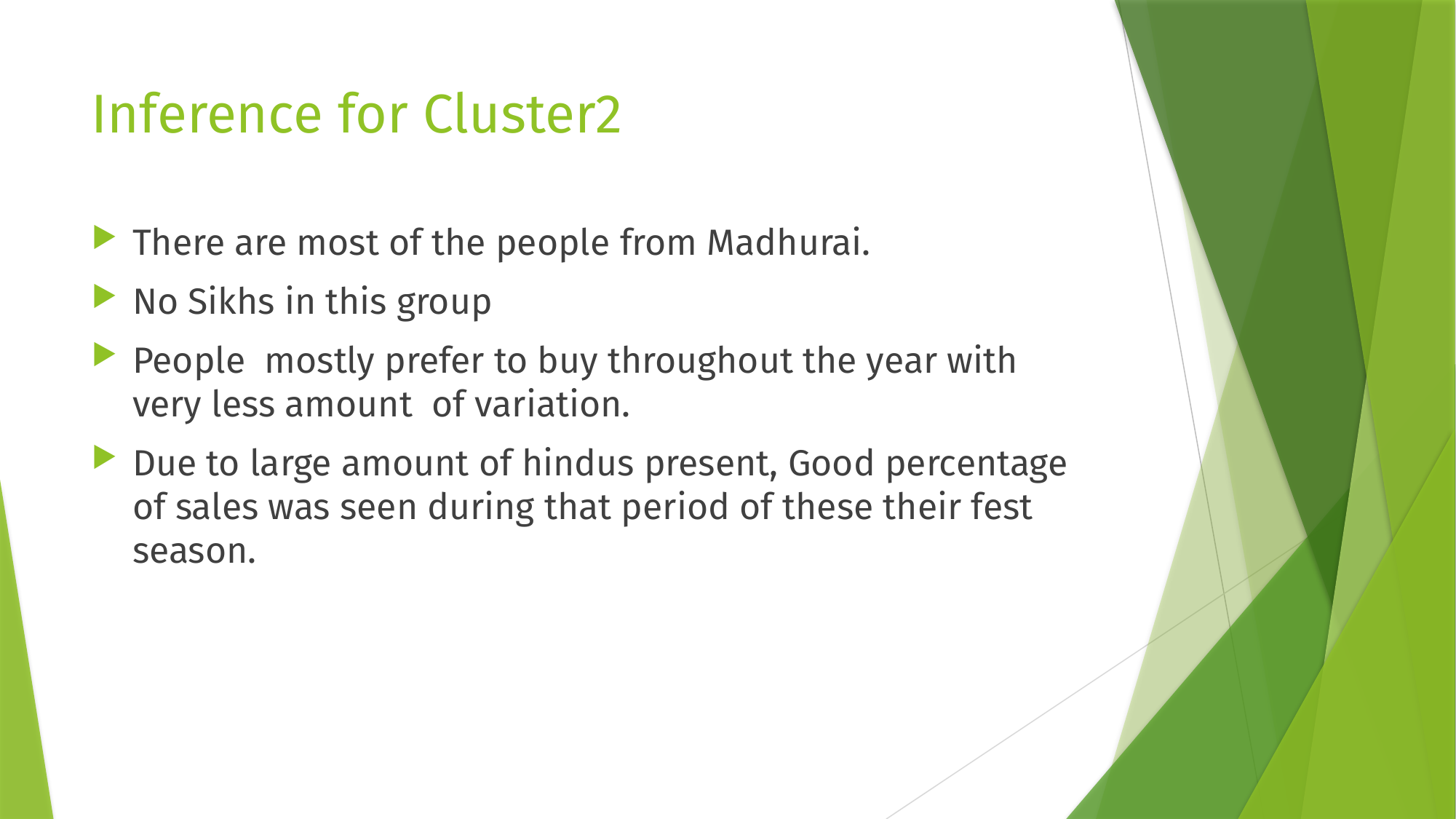

Inference for Cluster2
There are most of the people from Madhurai.
No Sikhs in this group
People  mostly prefer to buy throughout the year with very less amount  of variation.
Due to large amount of hindus present, Good percentage of sales was seen during that period of these their fest season.